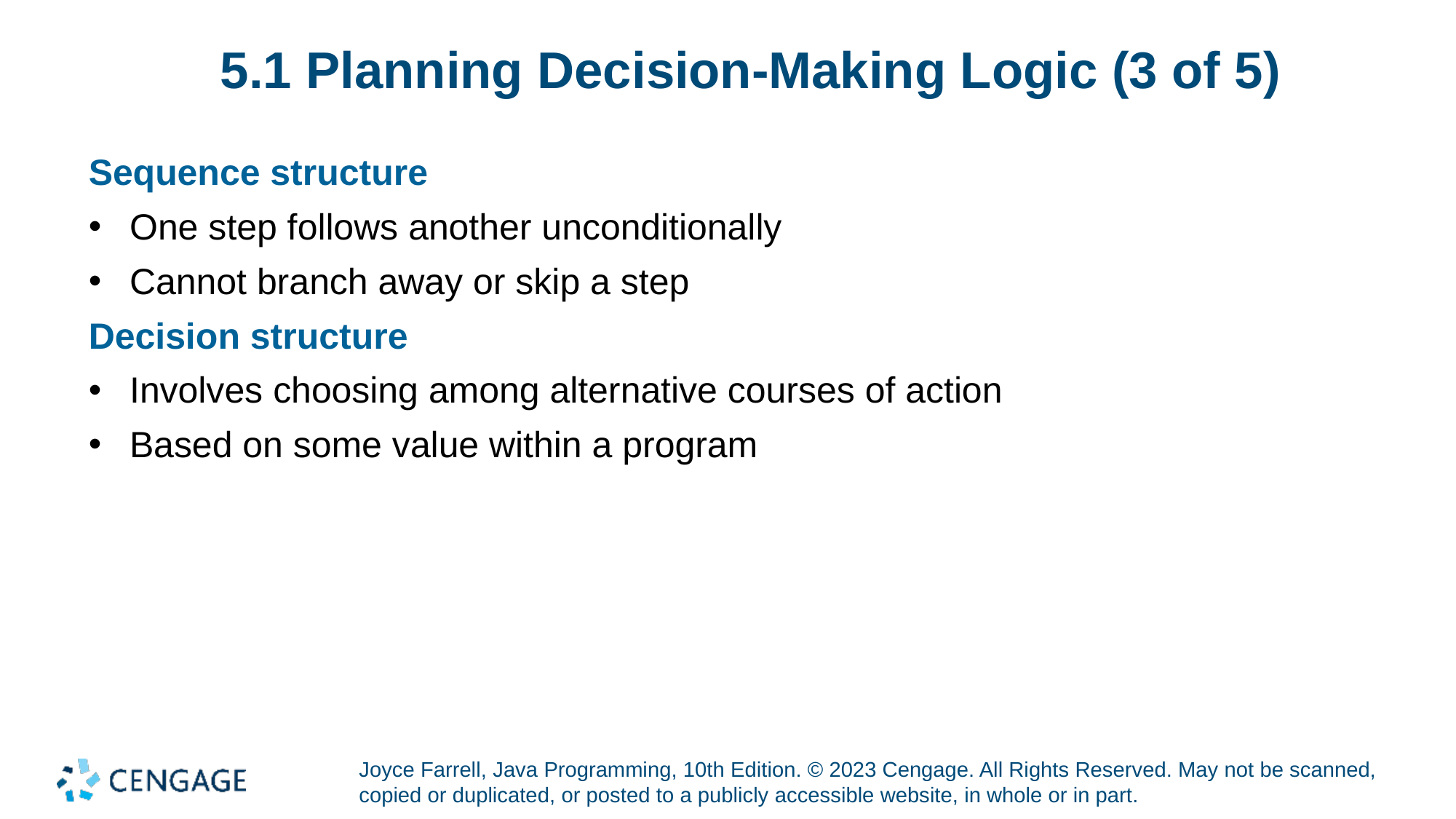

# 5.1 Planning Decision-Making Logic (3 of 5)
Sequence structure
One step follows another unconditionally
Cannot branch away or skip a step
Decision structure
Involves choosing among alternative courses of action
Based on some value within a program